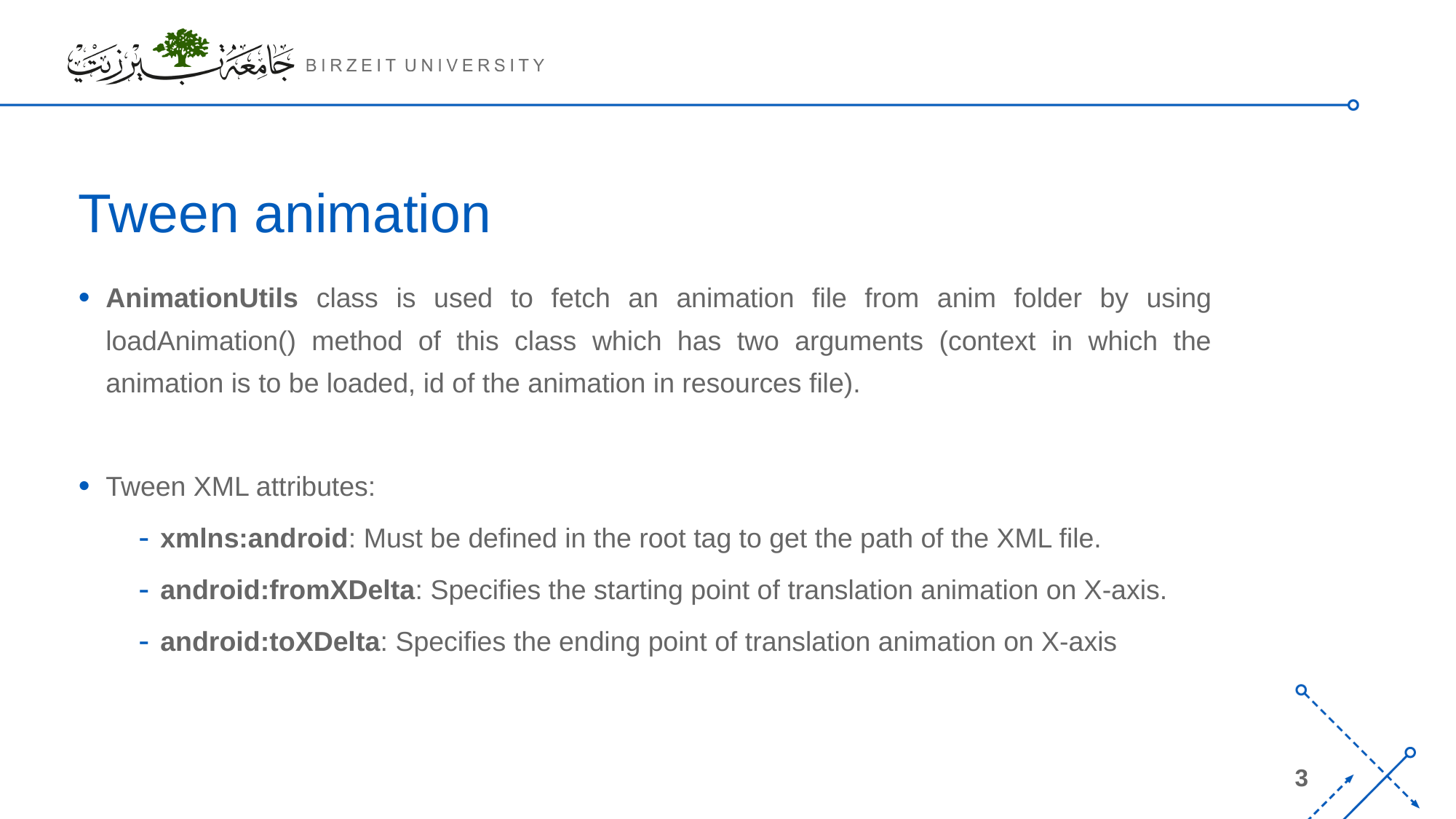

# Tween animation
AnimationUtils class is used to fetch an animation file from anim folder by using loadAnimation() method of this class which has two arguments (context in which the animation is to be loaded, id of the animation in resources file).

Tween XML attributes:
xmlns:android: Must be defined in the root tag to get the path of the XML file.
android:fromXDelta: Specifies the starting point of translation animation on X-axis.
android:toXDelta: Specifies the ending point of translation animation on X-axis